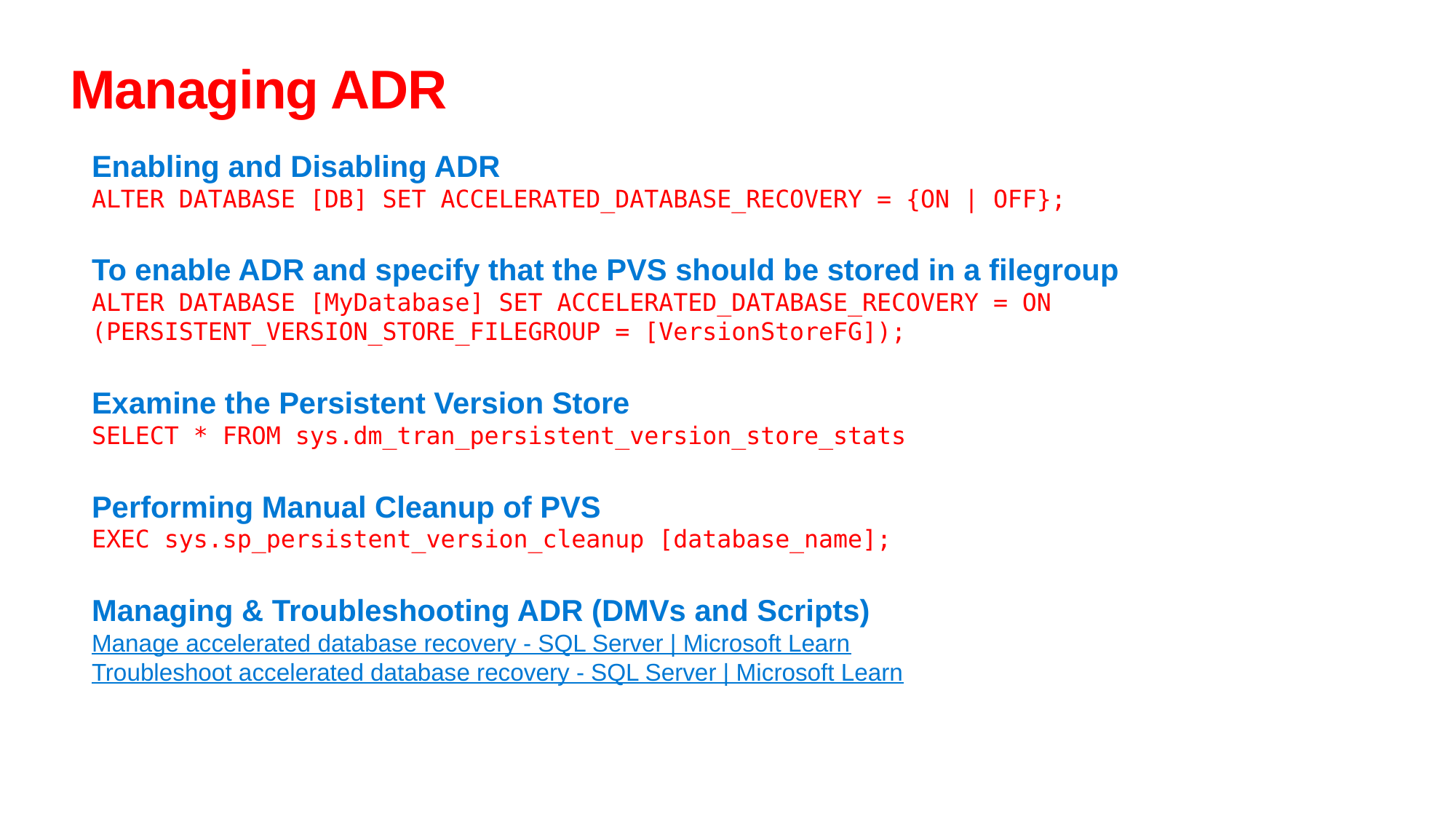

# Managing ADR
Enabling and Disabling ADR
ALTER DATABASE [DB] SET ACCELERATED_DATABASE_RECOVERY = {ON | OFF};
To enable ADR and specify that the PVS should be stored in a filegroup
ALTER DATABASE [MyDatabase] SET ACCELERATED_DATABASE_RECOVERY = ON
(PERSISTENT_VERSION_STORE_FILEGROUP = [VersionStoreFG]);
Examine the Persistent Version Store
SELECT * FROM sys.dm_tran_persistent_version_store_stats
Performing Manual Cleanup of PVS
EXEC sys.sp_persistent_version_cleanup [database_name];
Managing & Troubleshooting ADR (DMVs and Scripts)
Manage accelerated database recovery - SQL Server | Microsoft Learn
Troubleshoot accelerated database recovery - SQL Server | Microsoft Learn